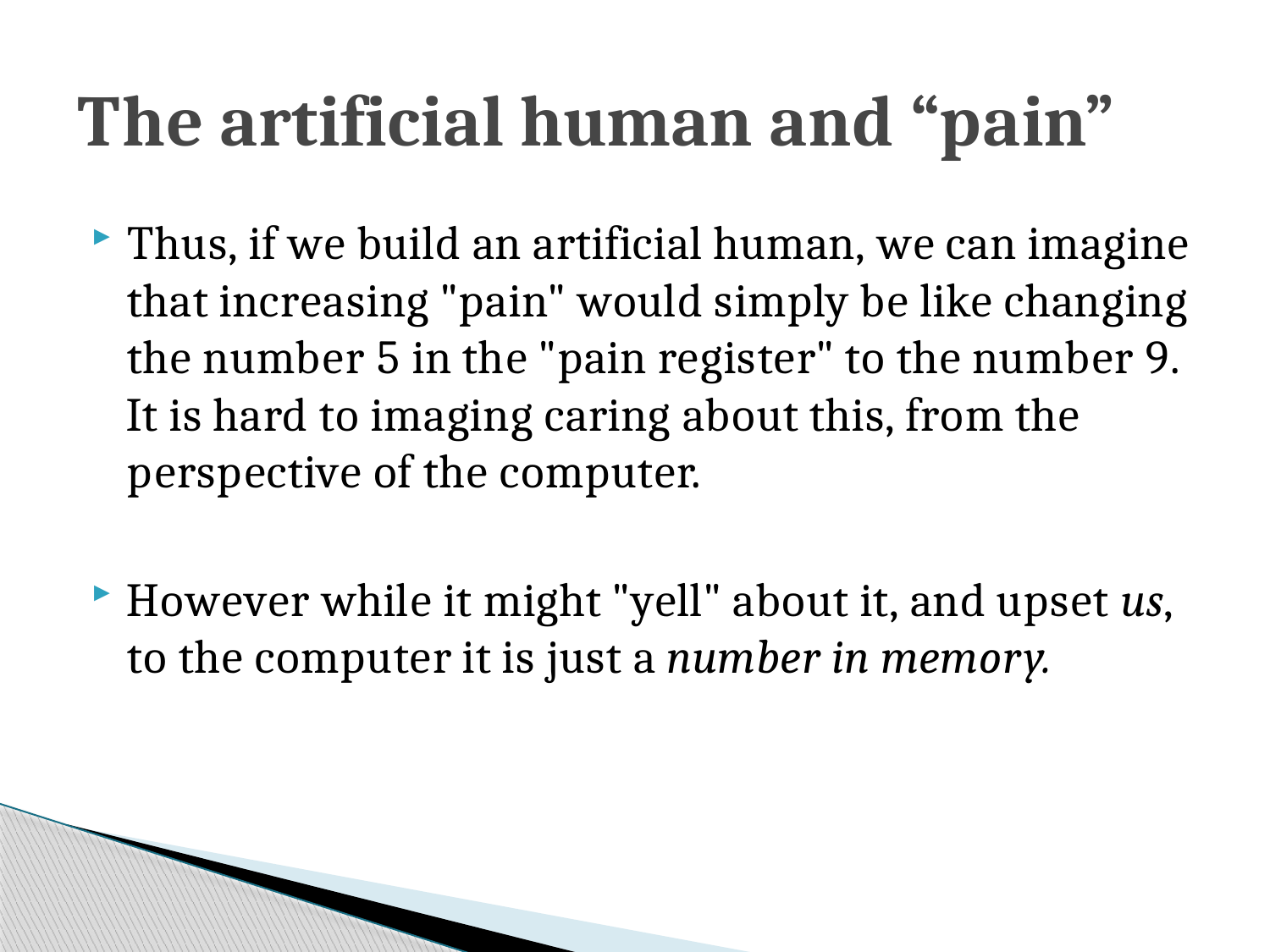

# The artificial human and “pain”
Thus, if we build an artificial human, we can imagine that increasing "pain" would simply be like changing the number 5 in the "pain register" to the number 9. It is hard to imaging caring about this, from the perspective of the computer.

However while it might "yell" about it, and upset us, to the computer it is just a number in memory.